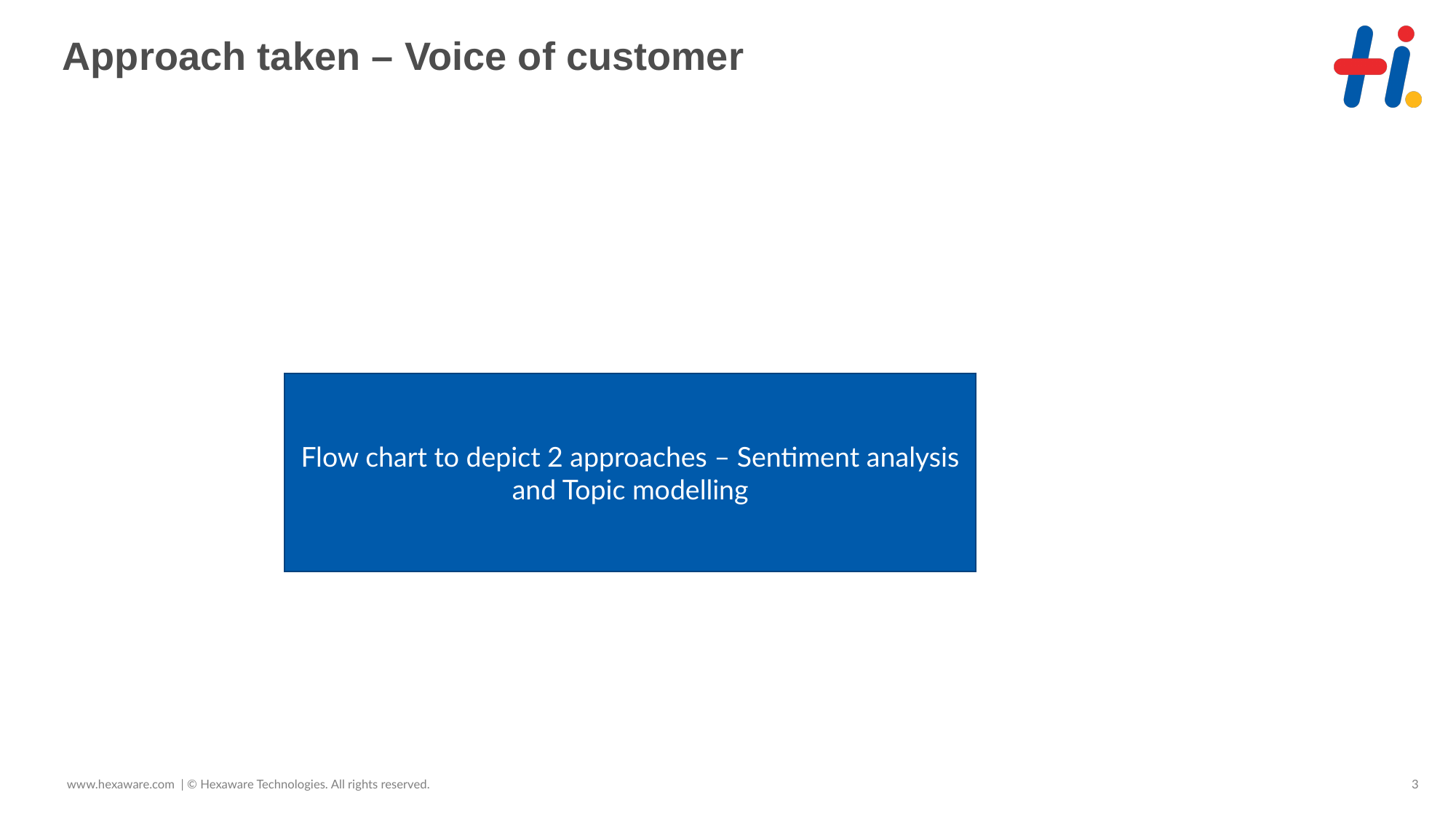

# Approach taken – Voice of customer
Flow chart to depict 2 approaches – Sentiment analysis and Topic modelling